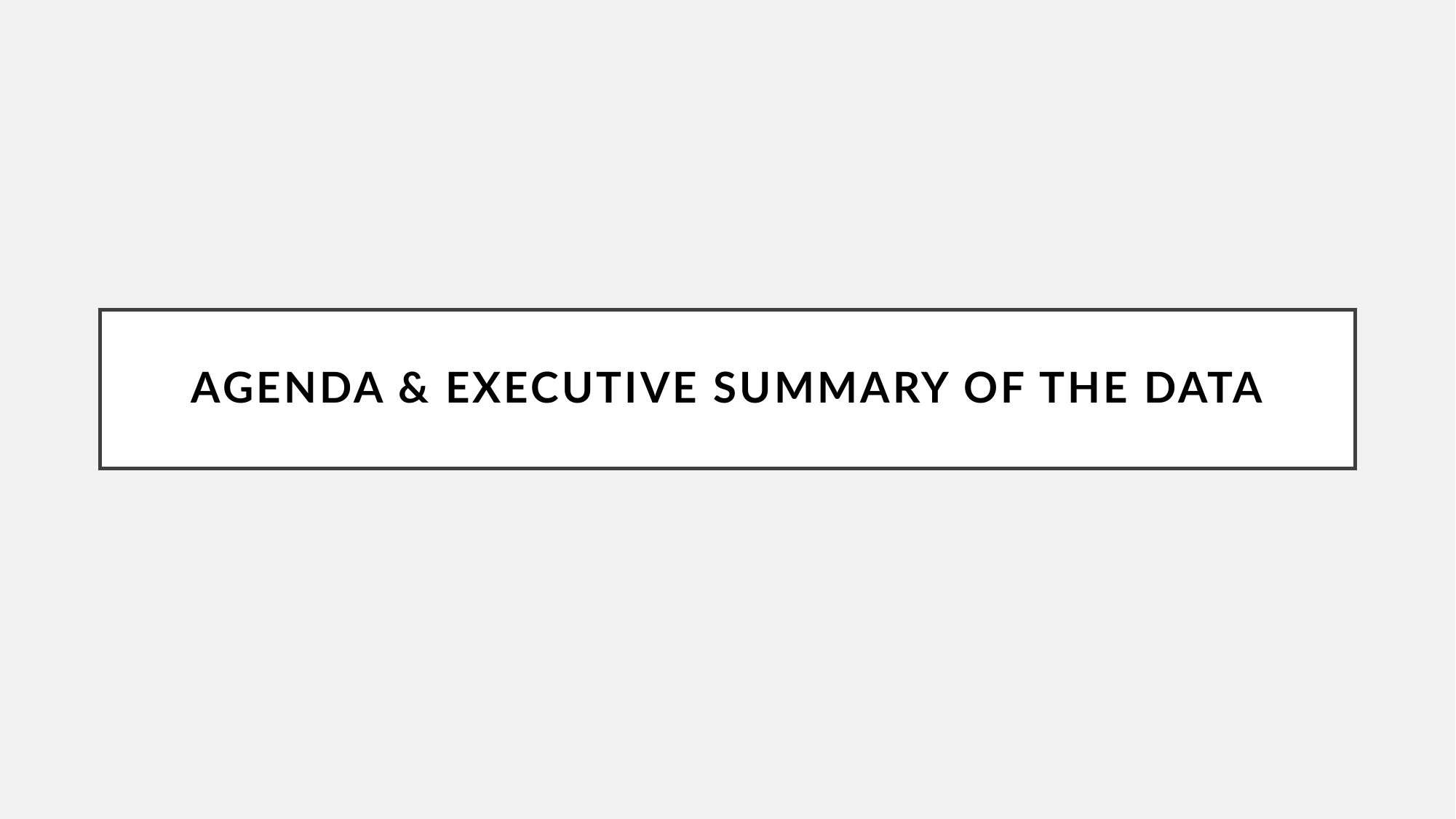

# Agenda & Executive Summary of the data